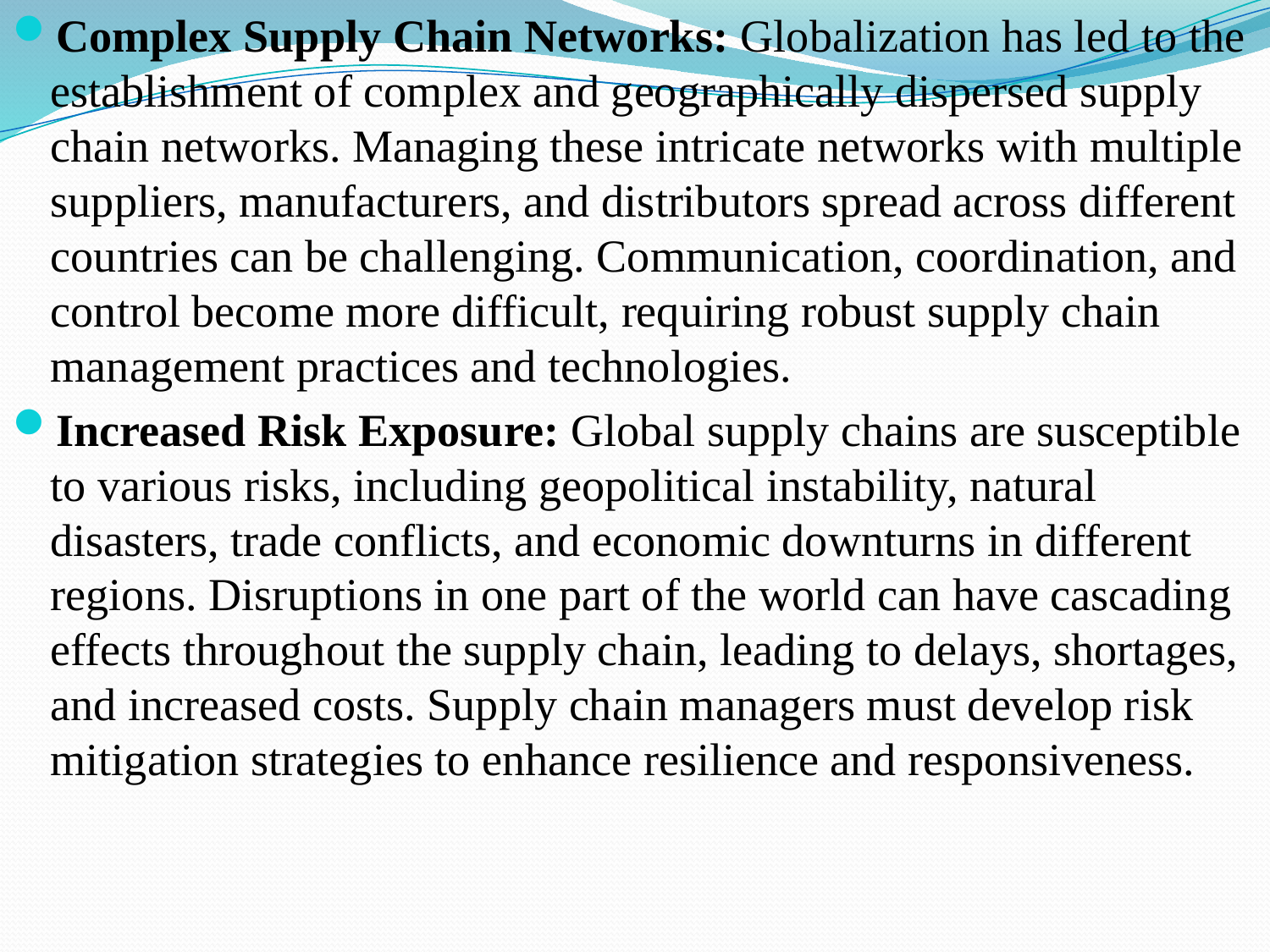

Complex Supply Chain Networks: Globalization has led to the establishment of complex and geographically dispersed supply chain networks. Managing these intricate networks with multiple suppliers, manufacturers, and distributors spread across different countries can be challenging. Communication, coordination, and control become more difficult, requiring robust supply chain management practices and technologies.
Increased Risk Exposure: Global supply chains are susceptible to various risks, including geopolitical instability, natural disasters, trade conflicts, and economic downturns in different regions. Disruptions in one part of the world can have cascading effects throughout the supply chain, leading to delays, shortages, and increased costs. Supply chain managers must develop risk mitigation strategies to enhance resilience and responsiveness.